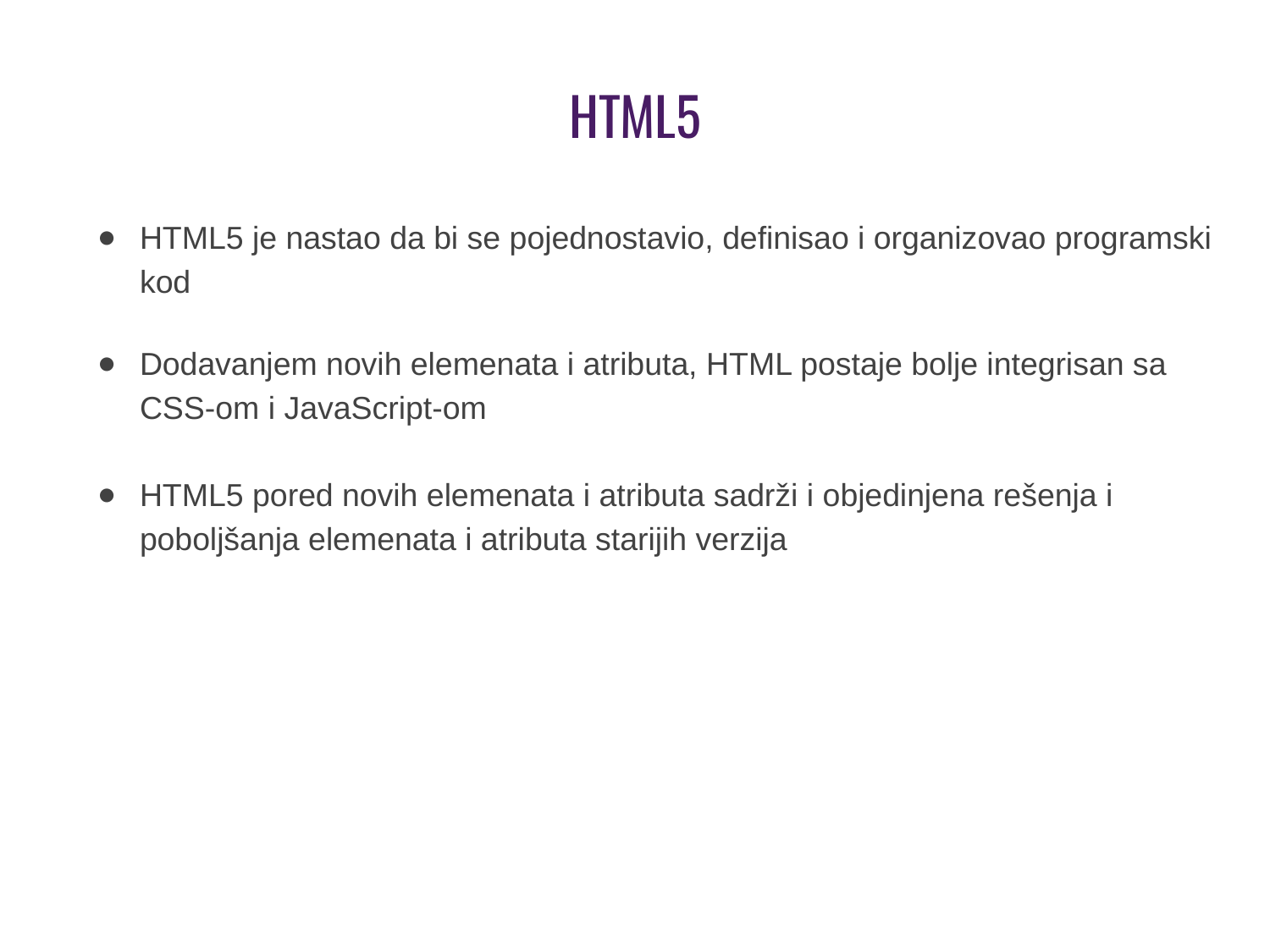

# HTML5
HTML5 je nastao da bi se pojednostavio, definisao i organizovao programski kod
Dodavanjem novih elemenata i atributa, HTML postaje bolje integrisan sa CSS-om i JavaScript-om
HTML5 pored novih elemenata i atributa sadrži i objedinjena rešenja i poboljšanja elemenata i atributa starijih verzija